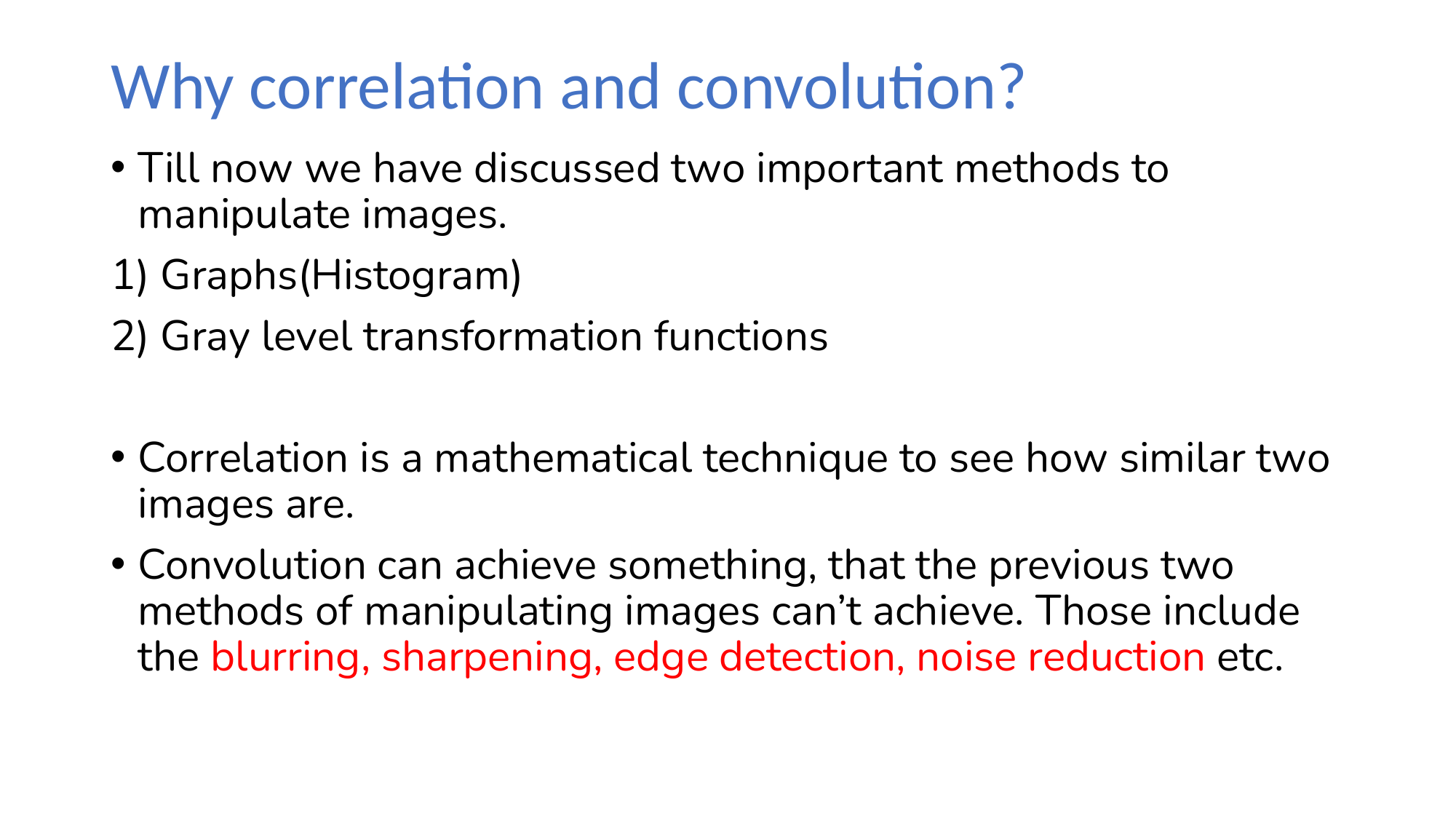

# Why correlation and convolution?
Till now we have discussed two important methods to manipulate images.
1) Graphs(Histogram)
2) Gray level transformation functions

Correlation is a mathematical technique to see how similar two images are.
Convolution can achieve something, that the previous two methods of manipulating images can’t achieve. Those include the blurring, sharpening, edge detection, noise reduction etc.